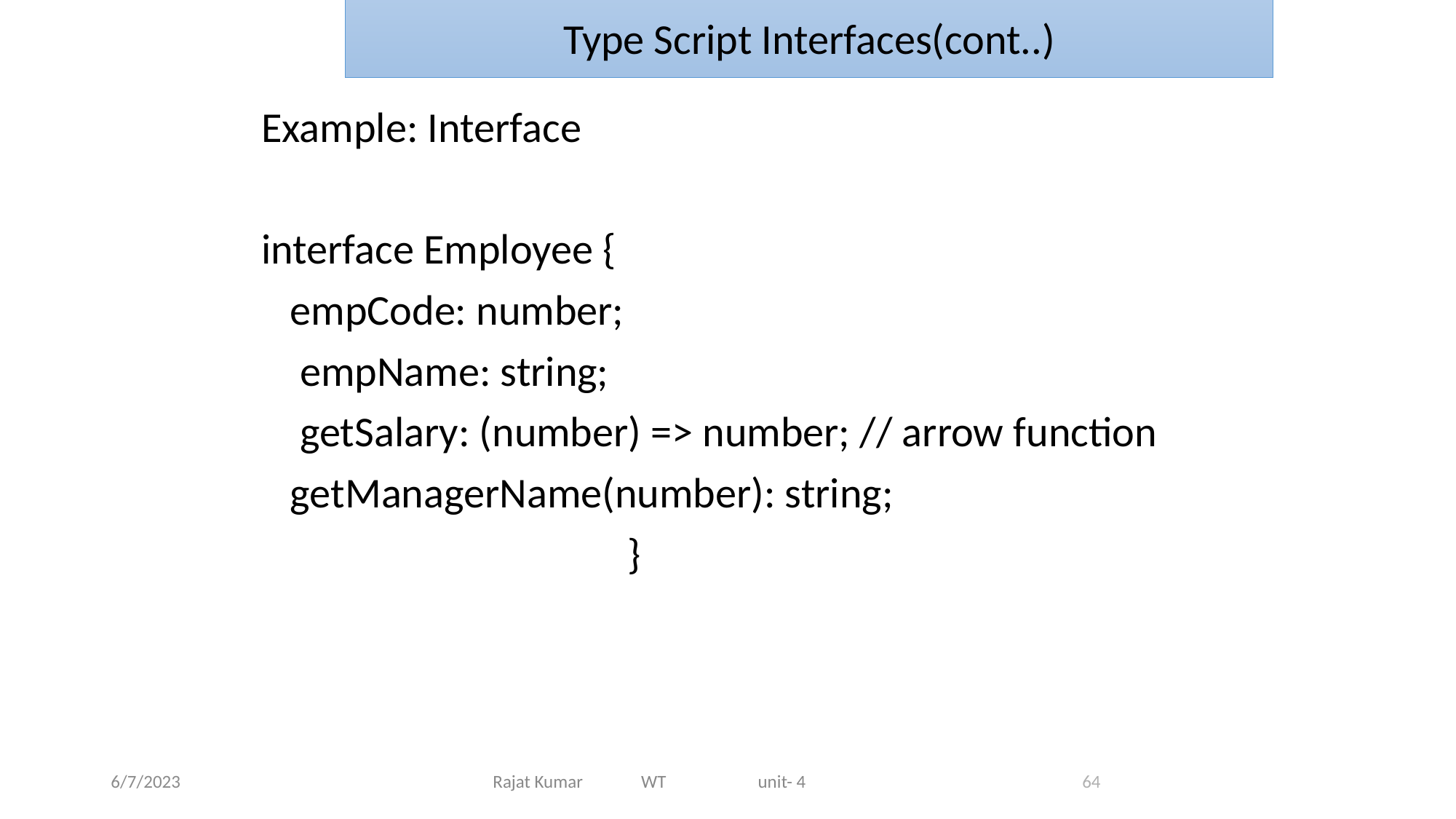

Type Script Interfaces(cont..)
Example: Interface

interface Employee {
   empCode: number;
    empName: string;
    getSalary: (number) => number; // arrow function
   getManagerName(number): string;
                                      }

6/7/2023
Rajat Kumar              WT                      unit- 4
64